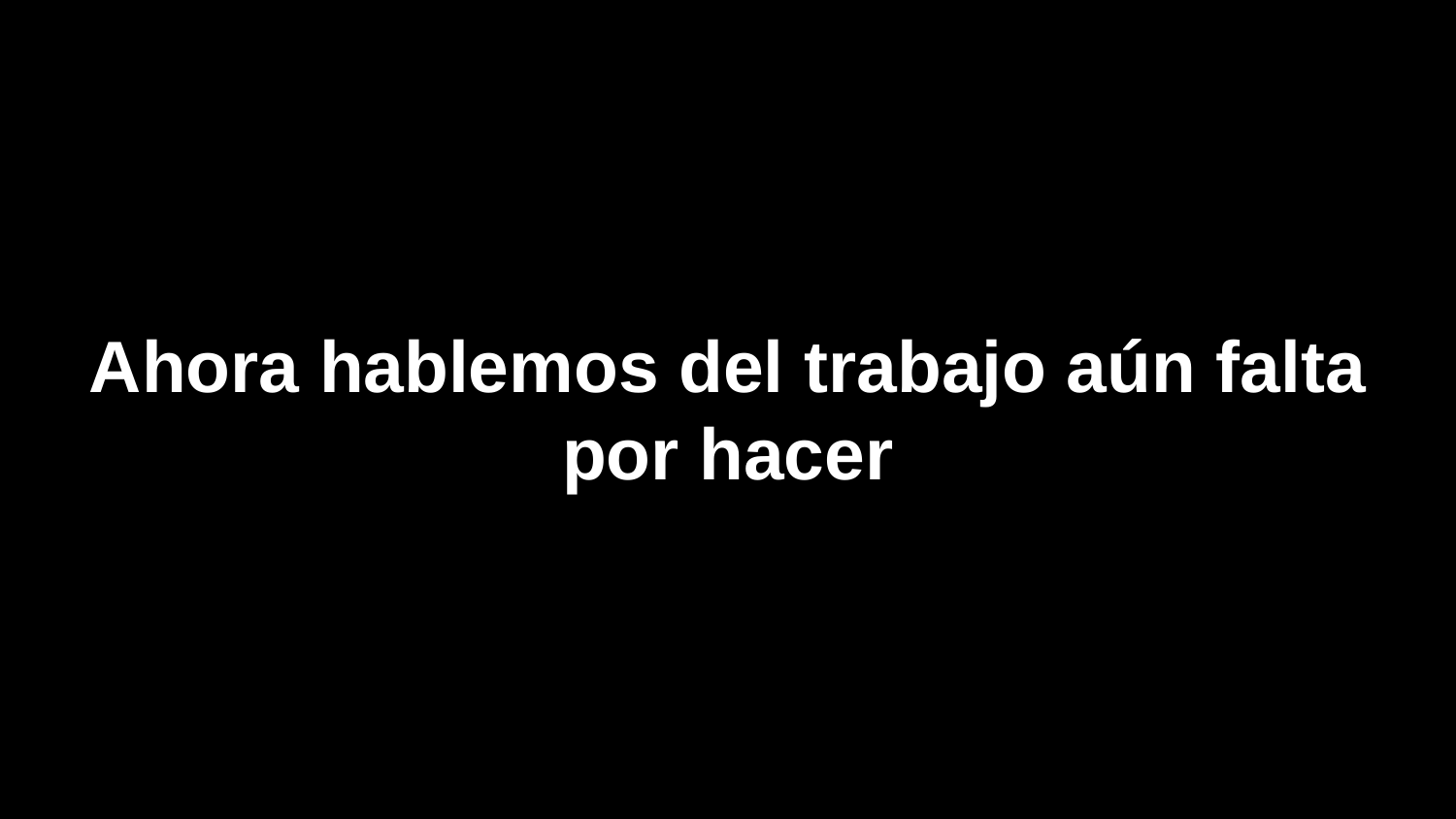

# Ahora hablemos del trabajo aún falta por hacer